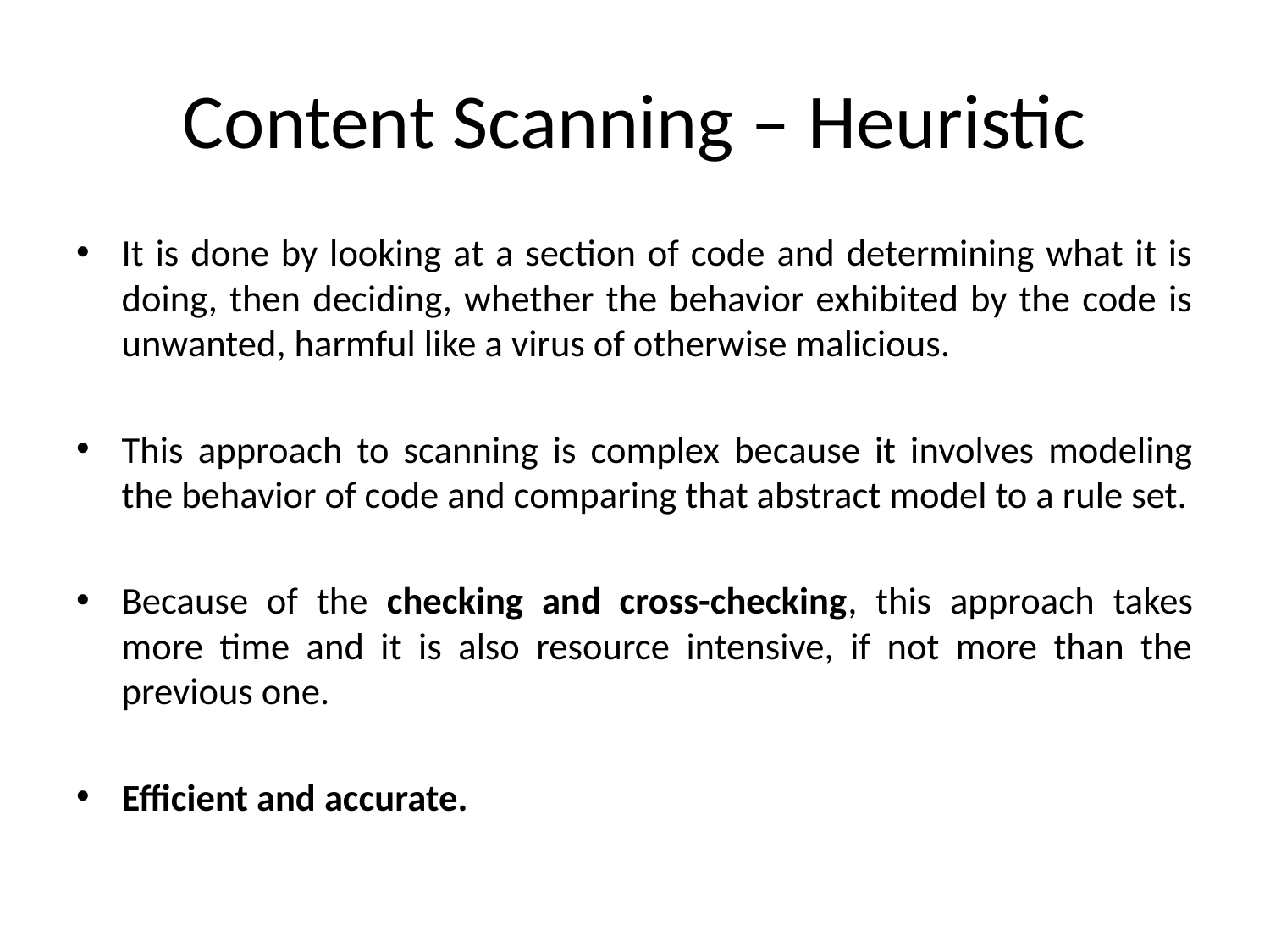

# Content Scanning – Heuristic
It is done by looking at a section of code and determining what it is doing, then deciding, whether the behavior exhibited by the code is unwanted, harmful like a virus of otherwise malicious.

This approach to scanning is complex because it involves modeling the behavior of code and comparing that abstract model to a rule set.

Because of the checking and cross-checking, this approach takes more time and it is also resource intensive, if not more than the previous one.

Efficient and accurate.